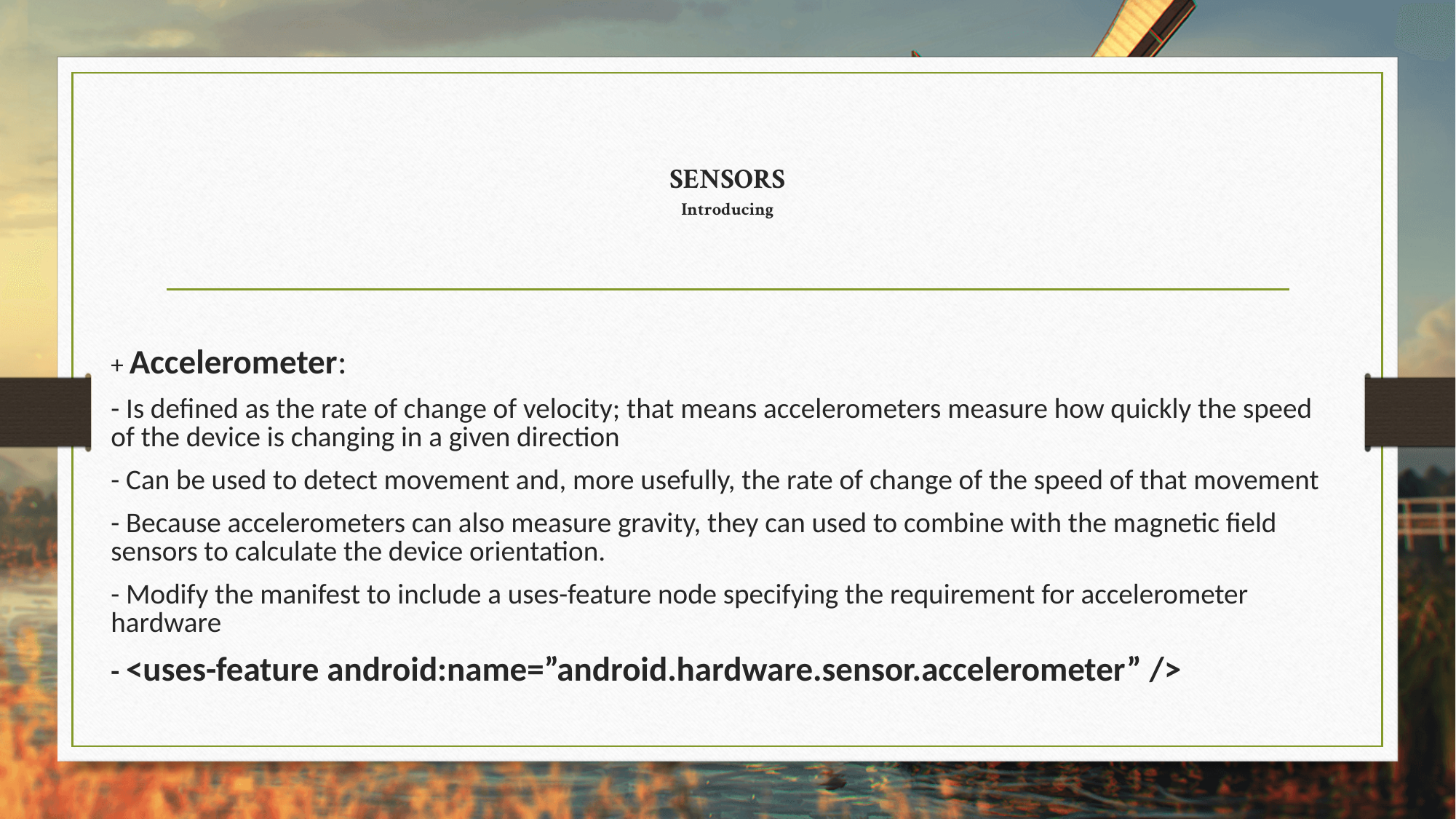

# SENSORS Introducing

+ Accelerometer:
- Is defined as the rate of change of velocity; that means accelerometers measure how quickly the speed of the device is changing in a given direction
- Can be used to detect movement and, more usefully, the rate of change of the speed of that movement
- Because accelerometers can also measure gravity, they can used to combine with the magnetic field sensors to calculate the device orientation.
- Modify the manifest to include a uses-feature node specifying the requirement for accelerometer hardware
- <uses-feature android:name=”android.hardware.sensor.accelerometer” />